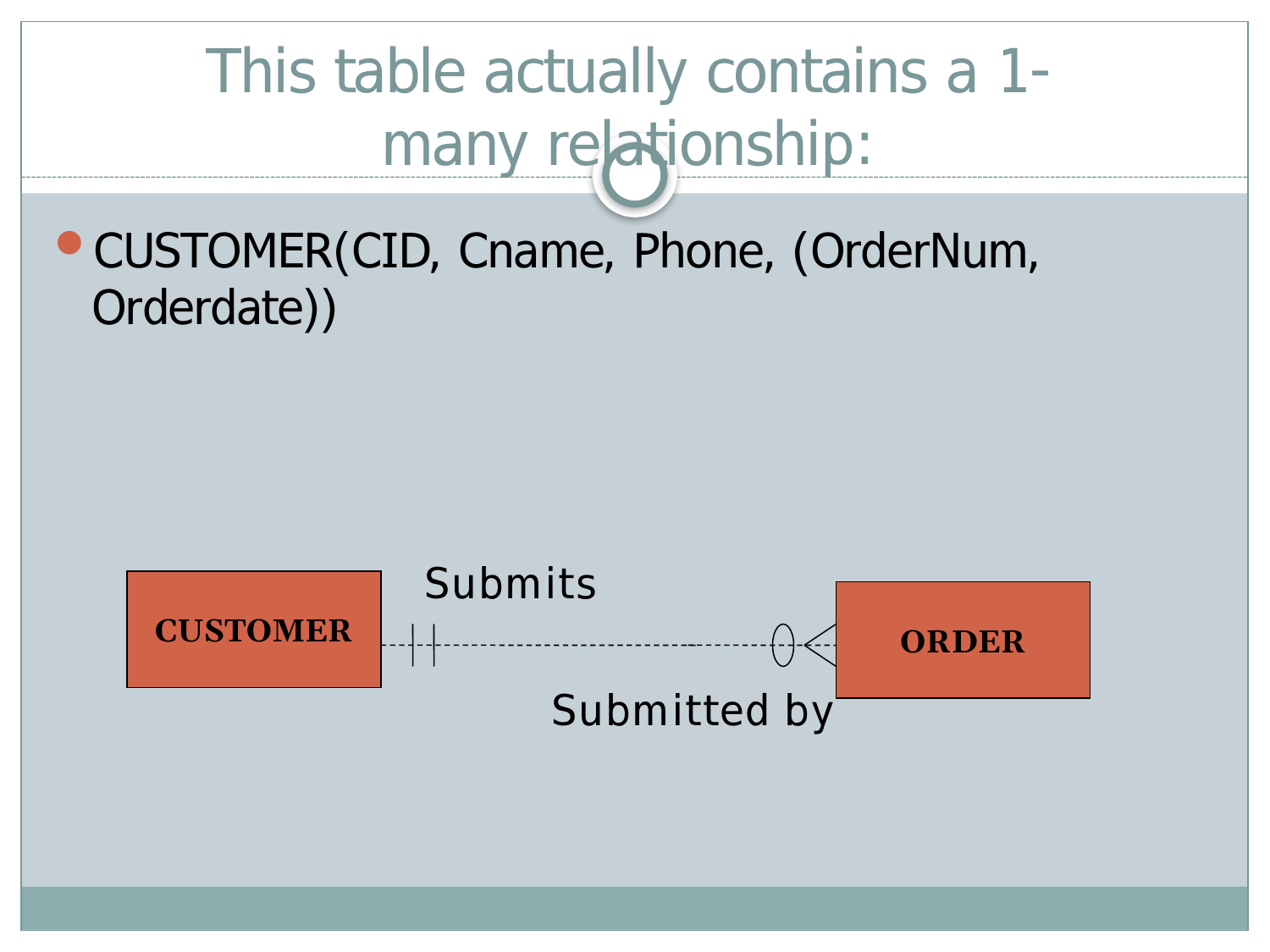

# This table actually contains a 1-many relationship:
CUSTOMER(CID, Cname, Phone, (OrderNum, Orderdate))

Submits
CUSTOMER
ORDER

Submitted by